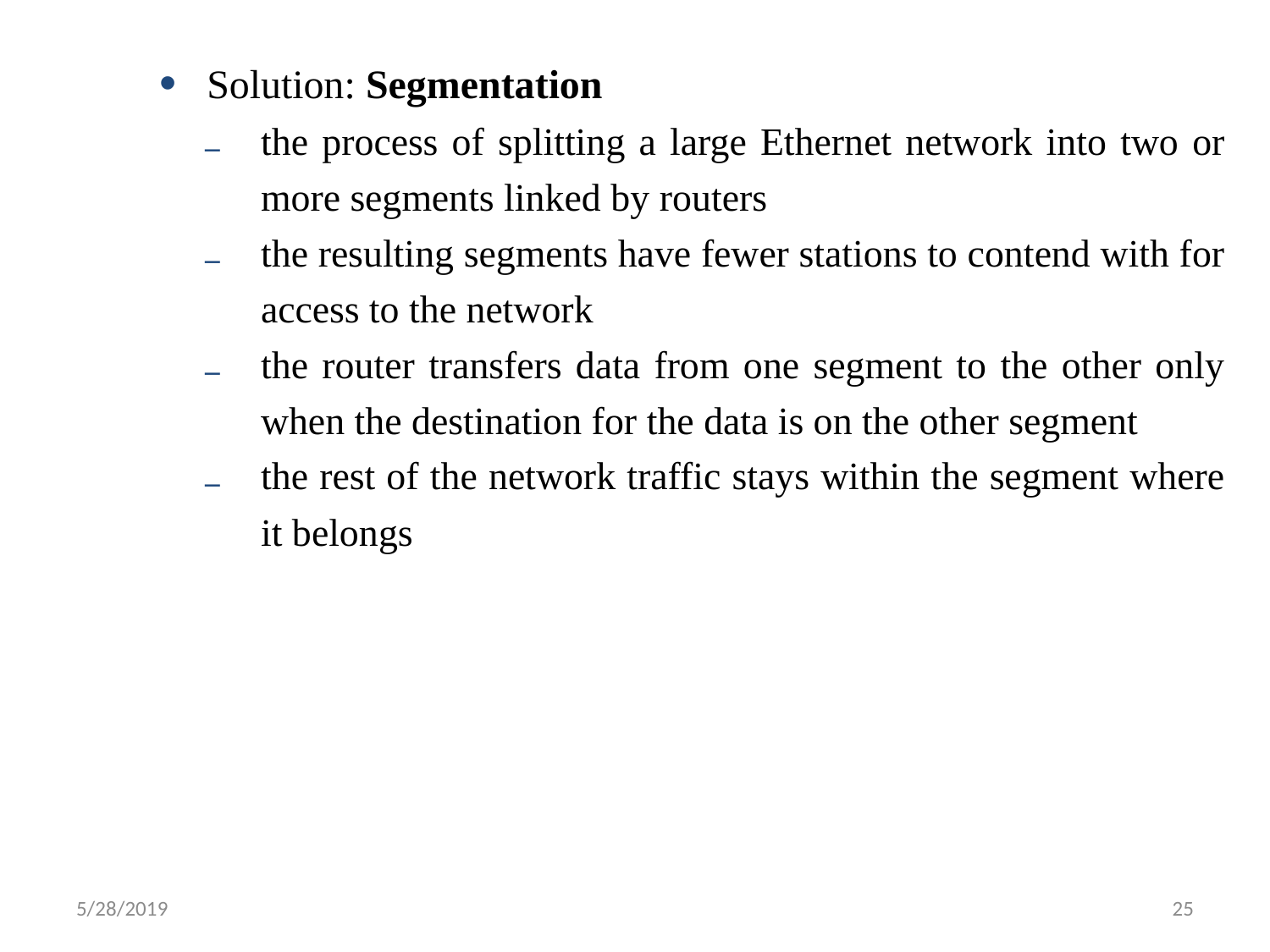

Solution: Segmentation
the process of splitting a large Ethernet network into two or more segments linked by routers
the resulting segments have fewer stations to contend with for access to the network
the router transfers data from one segment to the other only when the destination for the data is on the other segment
the rest of the network traffic stays within the segment where it belongs

5/28/2019
25